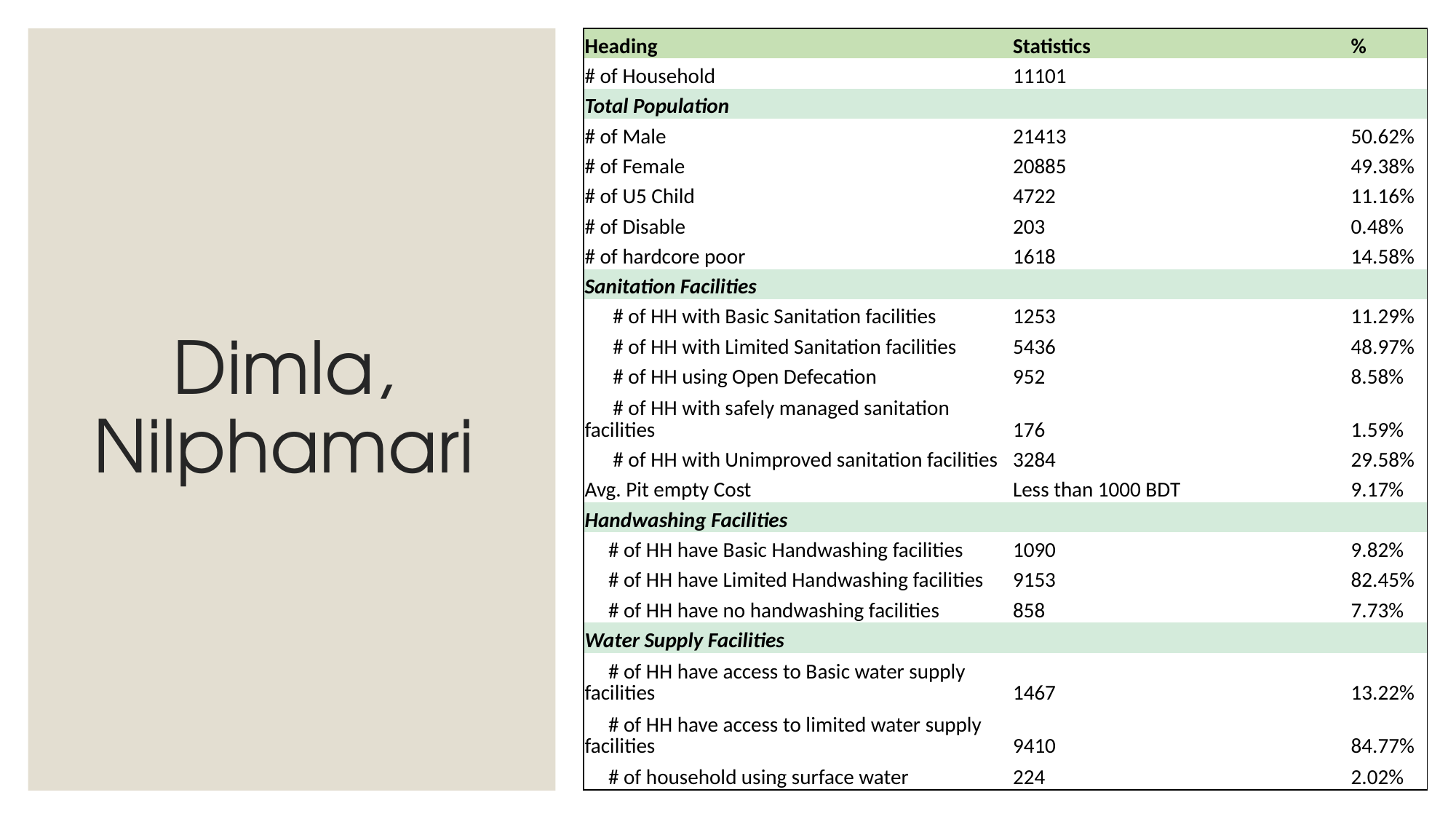

| Heading | Statistics | % |
| --- | --- | --- |
| # of Household | 11101 |  |
| Total Population |  |  |
| # of Male | 21413 | 50.62% |
| # of Female | 20885 | 49.38% |
| # of U5 Child | 4722 | 11.16% |
| # of Disable | 203 | 0.48% |
| # of hardcore poor | 1618 | 14.58% |
| Sanitation Facilities |  |  |
| # of HH with Basic Sanitation facilities | 1253 | 11.29% |
| # of HH with Limited Sanitation facilities | 5436 | 48.97% |
| # of HH using Open Defecation | 952 | 8.58% |
| # of HH with safely managed sanitation facilities | 176 | 1.59% |
| # of HH with Unimproved sanitation facilities | 3284 | 29.58% |
| Avg. Pit empty Cost | Less than 1000 BDT | 9.17% |
| Handwashing Facilities |  |  |
| # of HH have Basic Handwashing facilities | 1090 | 9.82% |
| # of HH have Limited Handwashing facilities | 9153 | 82.45% |
| # of HH have no handwashing facilities | 858 | 7.73% |
| Water Supply Facilities |  |  |
| # of HH have access to Basic water supply facilities | 1467 | 13.22% |
| # of HH have access to limited water supply facilities | 9410 | 84.77% |
| # of household using surface water | 224 | 2.02% |
# Dimla, Nilphamari